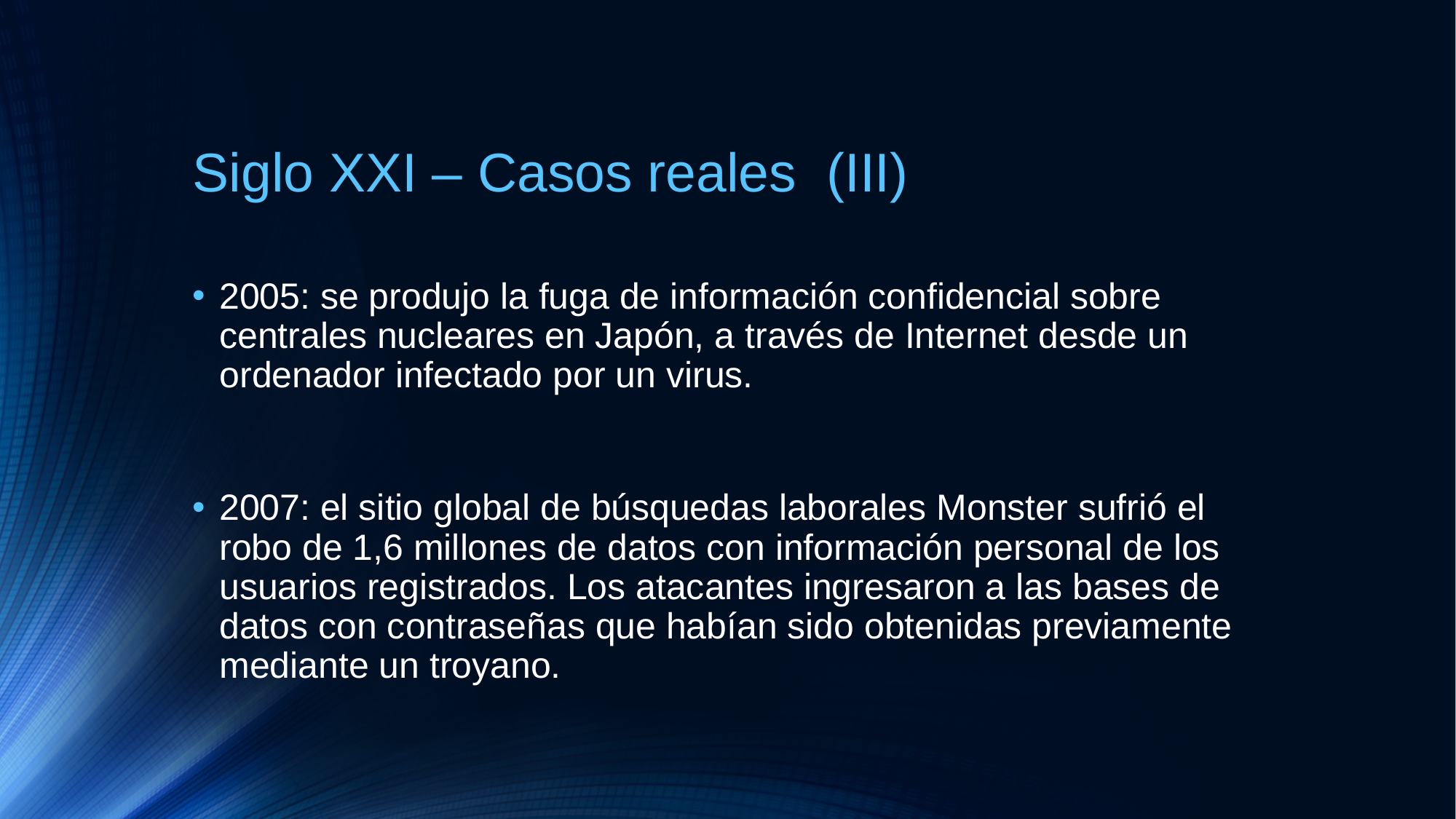

# Siglo XXI – Casos reales  (III)
2005: se produjo la fuga de información confidencial sobre centrales nucleares en Japón, a través de Internet desde un ordenador infectado por un virus.

2007: el sitio global de búsquedas laborales Monster sufrió el robo de 1,6 millones de datos con información personal de los usuarios registrados. Los atacantes ingresaron a las bases de datos con contraseñas que habían sido obtenidas previamente mediante un troyano.